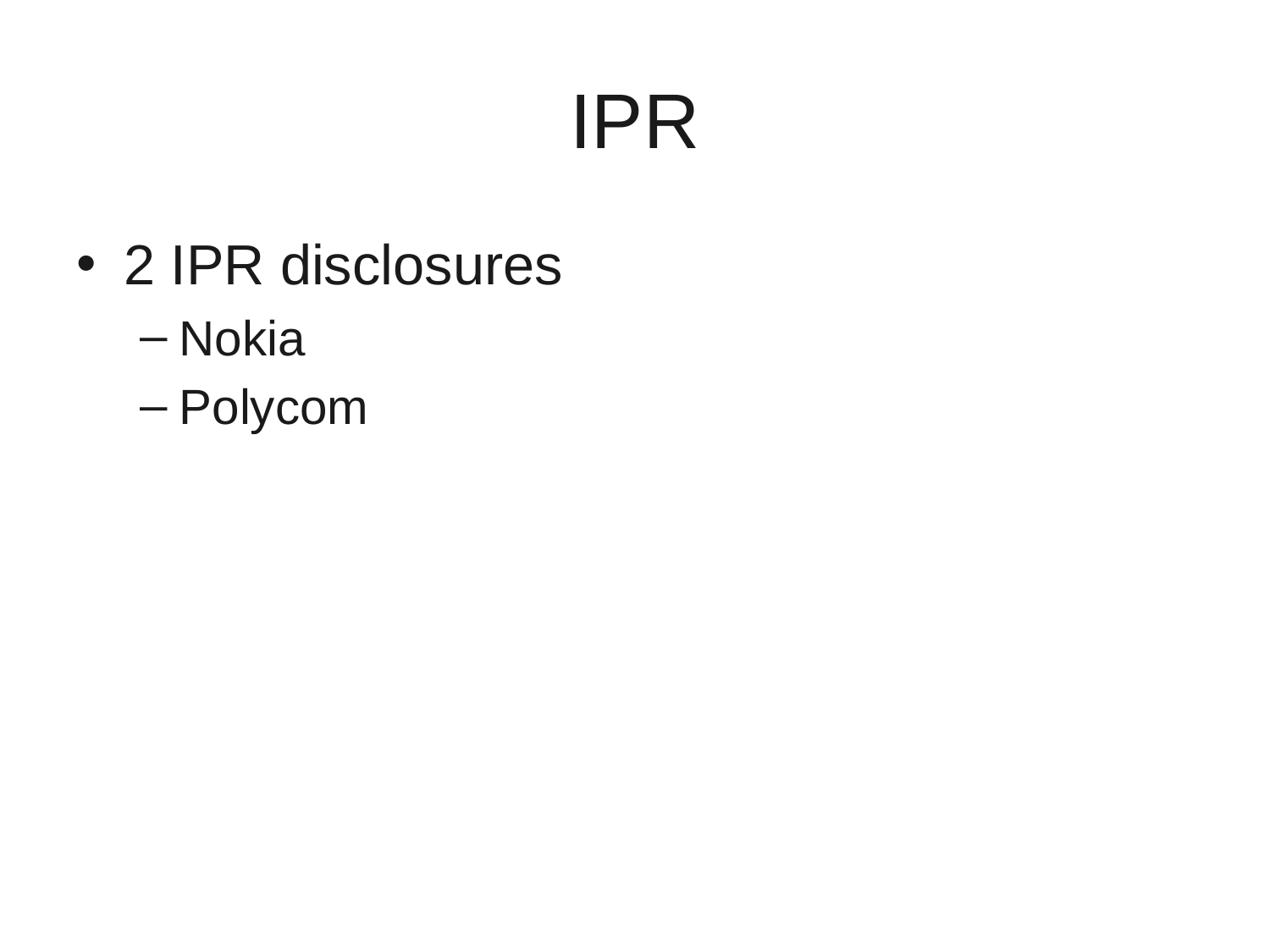

# IPR
2 IPR disclosures
Nokia
Polycom